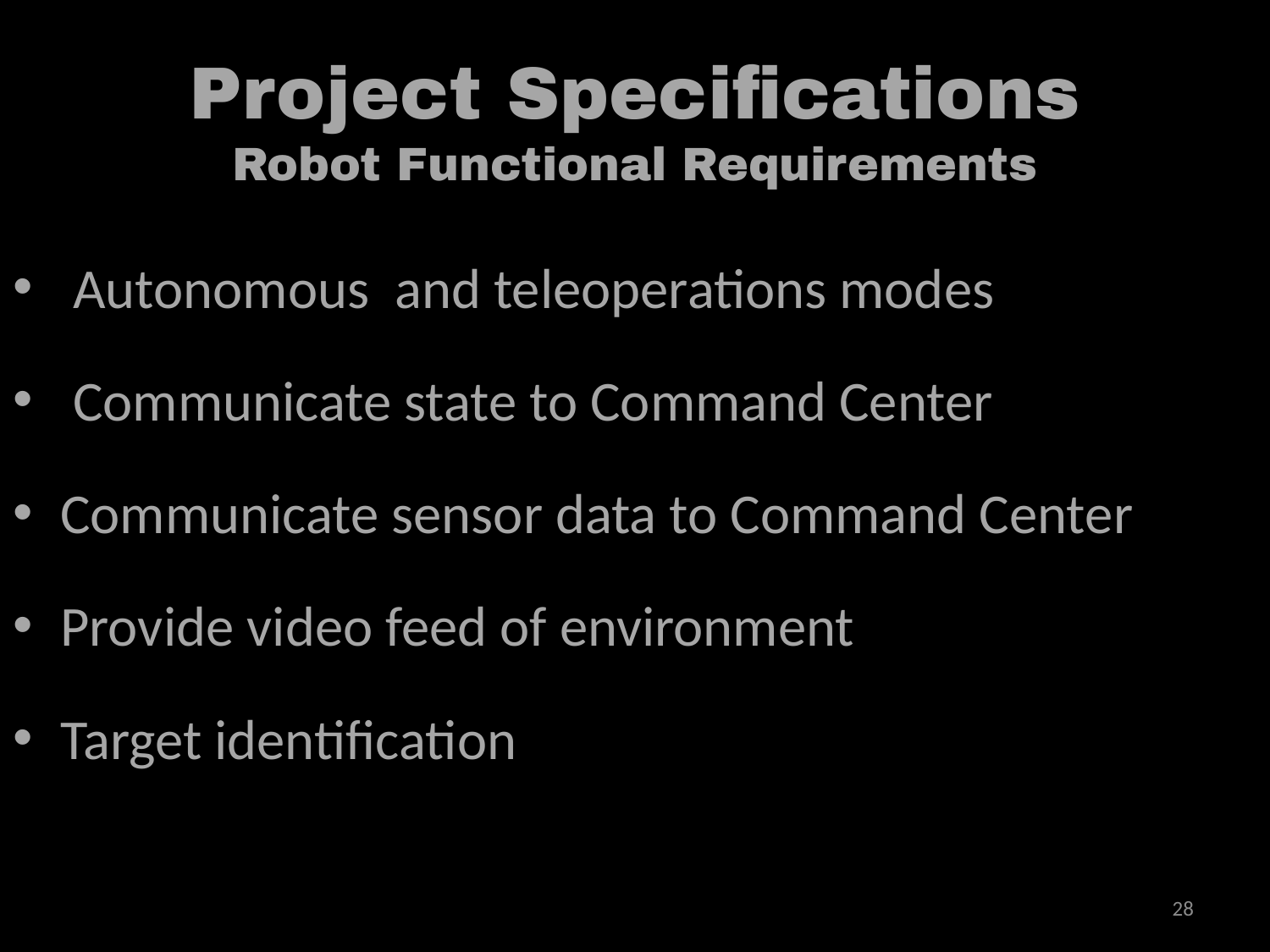

# Project Specifications Robot Functional Requirements
 Autonomous  and teleoperations modes
 Communicate state to Command Center
Communicate sensor data to Command Center
Provide video feed of environment
Target identification
28